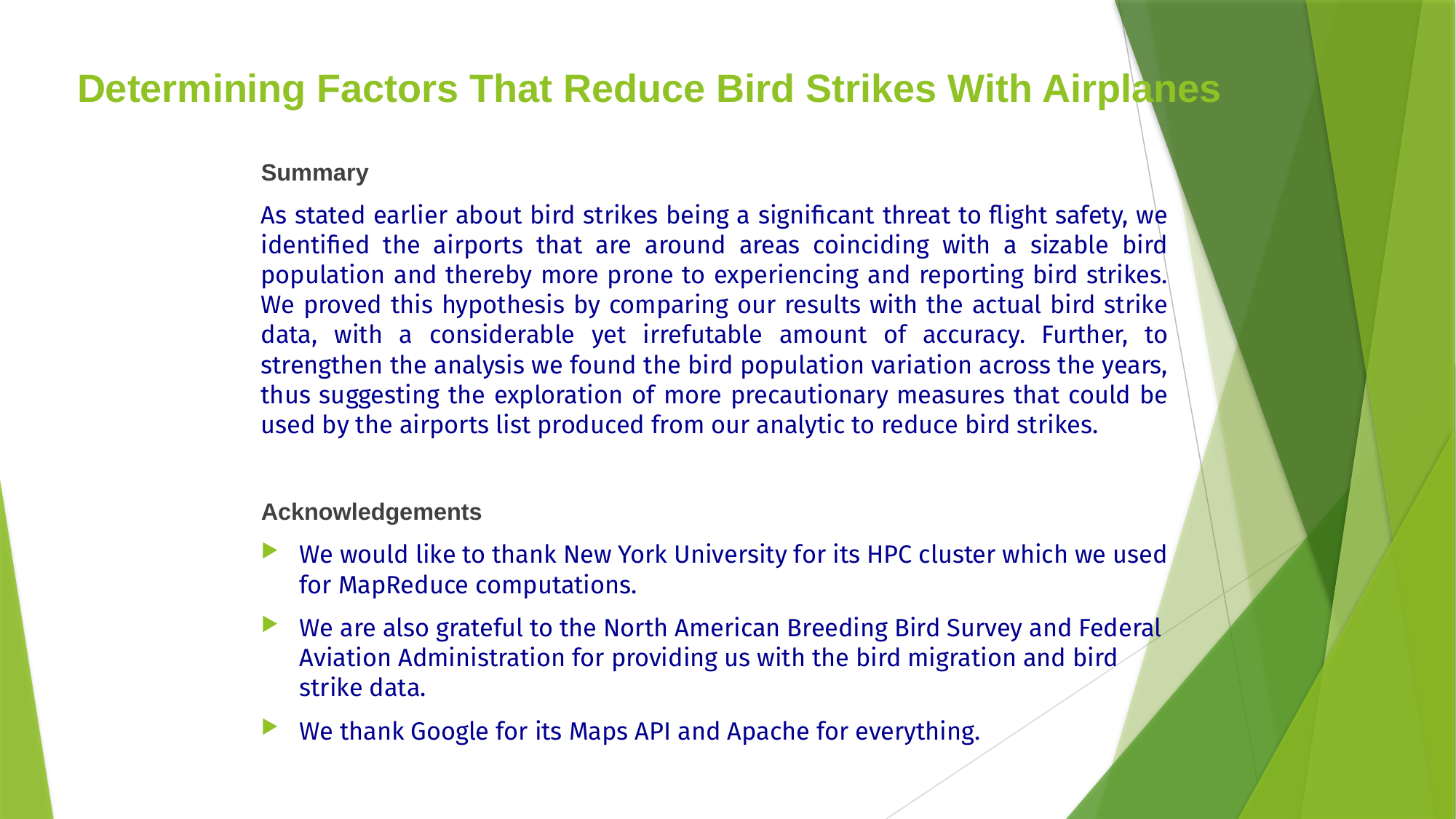

Determining Factors That Reduce Bird Strikes With Airplanes

Summary
As stated earlier about bird strikes being a significant threat to flight safety, we identified the airports that are around areas coinciding with a sizable bird population and thereby more prone to experiencing and reporting bird strikes. We proved this hypothesis by comparing our results with the actual bird strike data, with a considerable yet irrefutable amount of accuracy. Further, to strengthen the analysis we found the bird population variation across the years, thus suggesting the exploration of more precautionary measures that could be used by the airports list produced from our analytic to reduce bird strikes.

Acknowledgements
We would like to thank New York University for its HPC cluster which we used for MapReduce computations.
We are also grateful to the North American Breeding Bird Survey and Federal Aviation Administration for providing us with the bird migration and bird strike data.
We thank Google for its Maps API and Apache for everything.